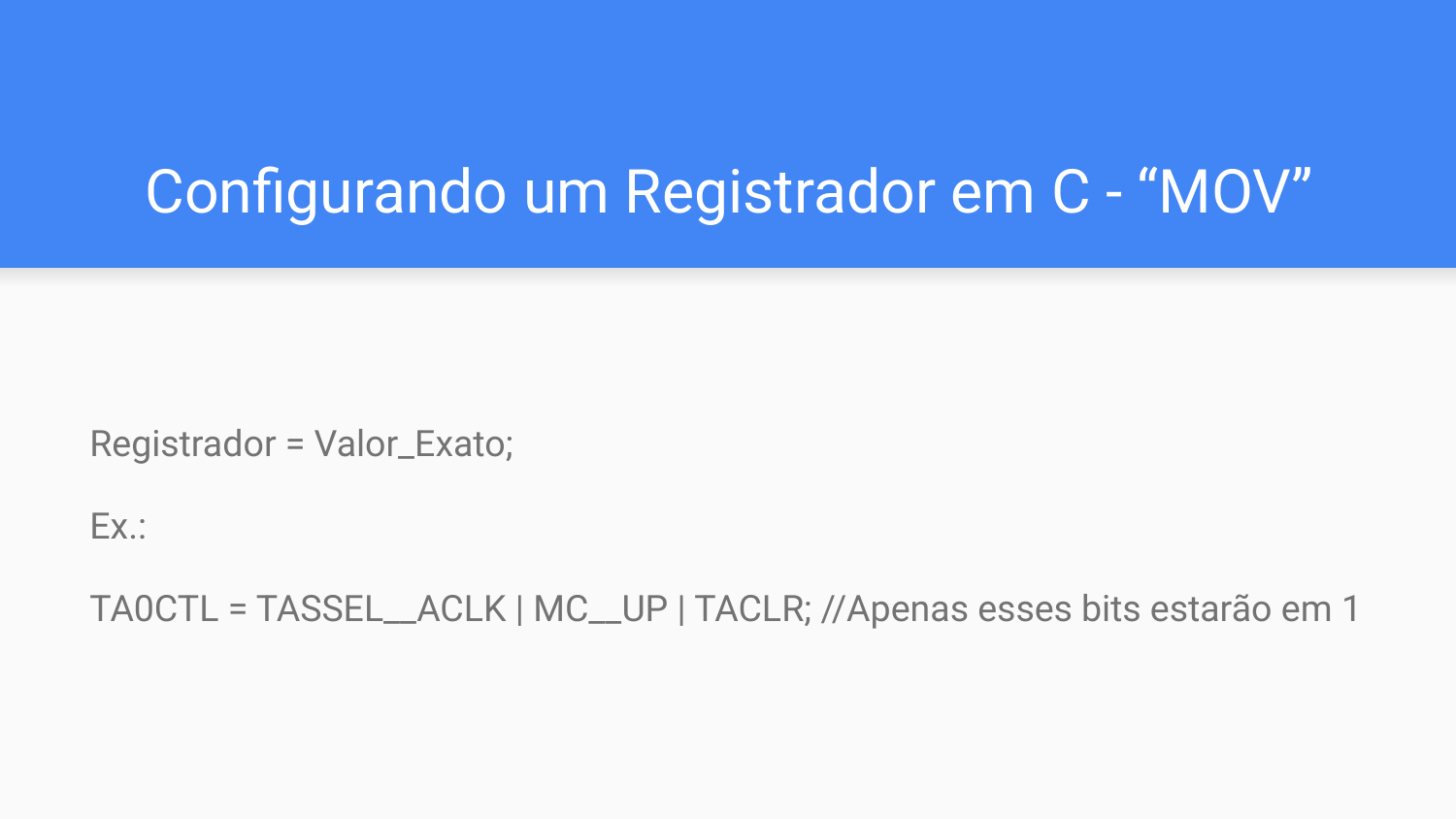

# Configurando um Registrador em C - “MOV”
Registrador = Valor_Exato;
Ex.:
TA0CTL = TASSEL__ACLK | MC__UP | TACLR; //Apenas esses bits estarão em 1